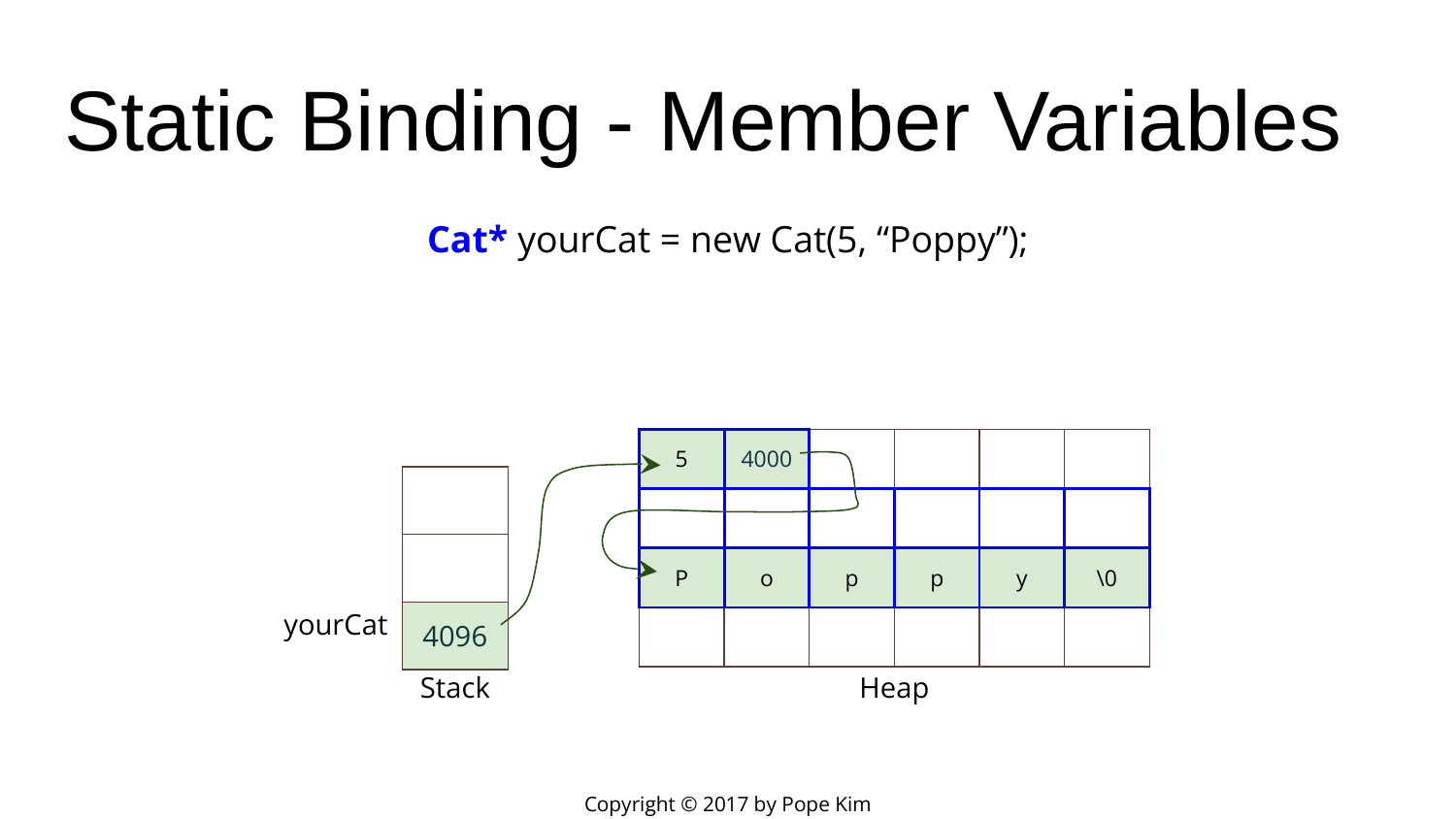

# Static Binding - Member Variables
Cat* yourCat = new Cat(5, “Poppy”);
| 5 | 4000 |  |  |  |  |
| --- | --- | --- | --- | --- | --- |
|  |  |  |  |  |  |
| P | o | p | p | y | \0 |
|  |  |  |  |  |  |
|  |  |  |  |  |  |
| --- | --- | --- | --- | --- | --- |
|  |  |  |  |  |  |
|  |  |  |  |  |  |

|  |
| --- |
|  |
| 4096 |
yourCat
Stack
Heap